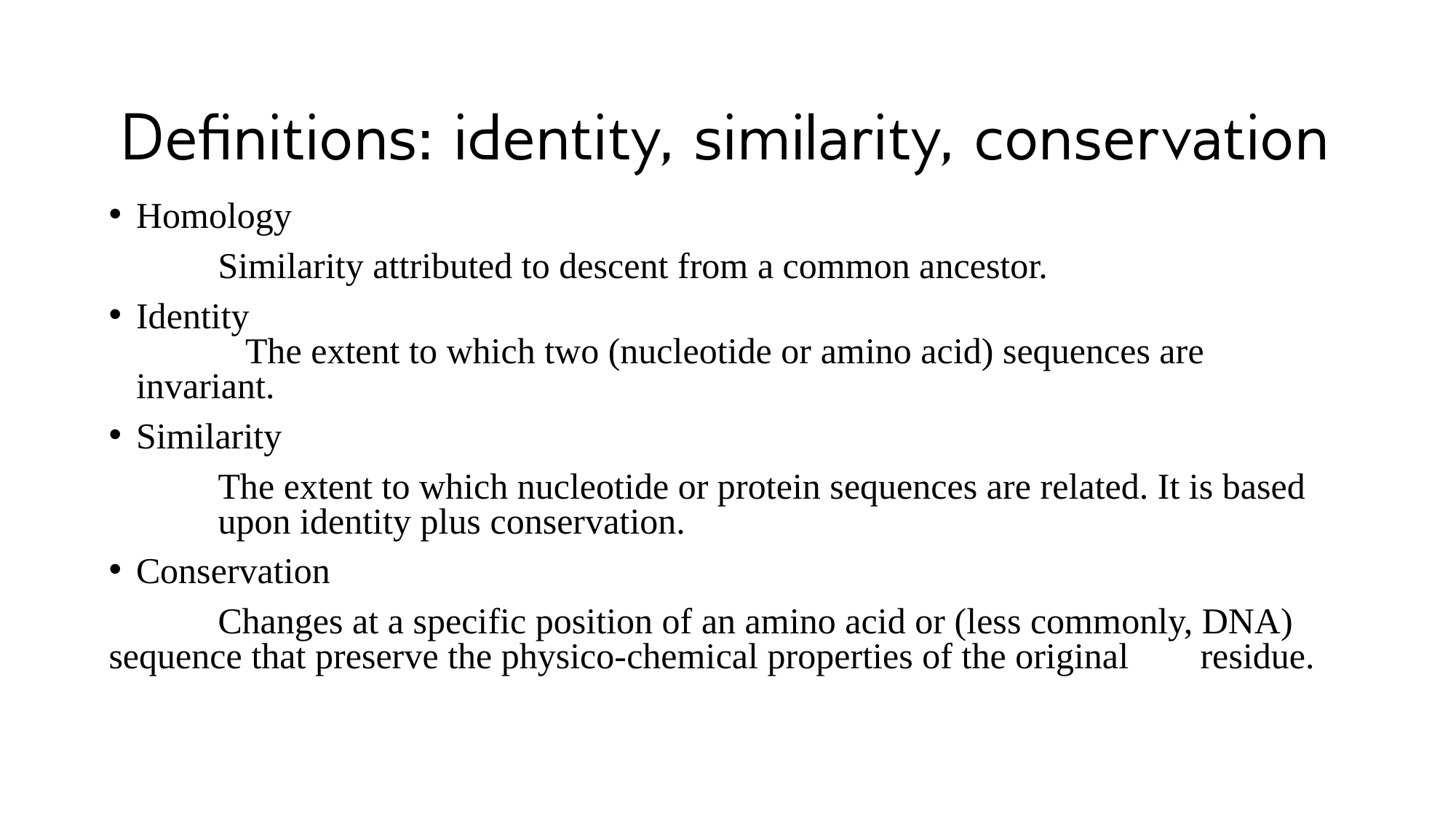

# Definitions: identity, similarity, conservation
Homology
 	Similarity attributed to descent from a common ancestor.
Identity
	The extent to which two (nucleotide or amino acid) sequences are invariant.
Similarity
	The extent to which nucleotide or protein sequences are related. It is based 	upon identity plus conservation.
Conservation
	Changes at a specific position of an amino acid or (less commonly, DNA) 	sequence that preserve the physico-chemical properties of the original 	residue.